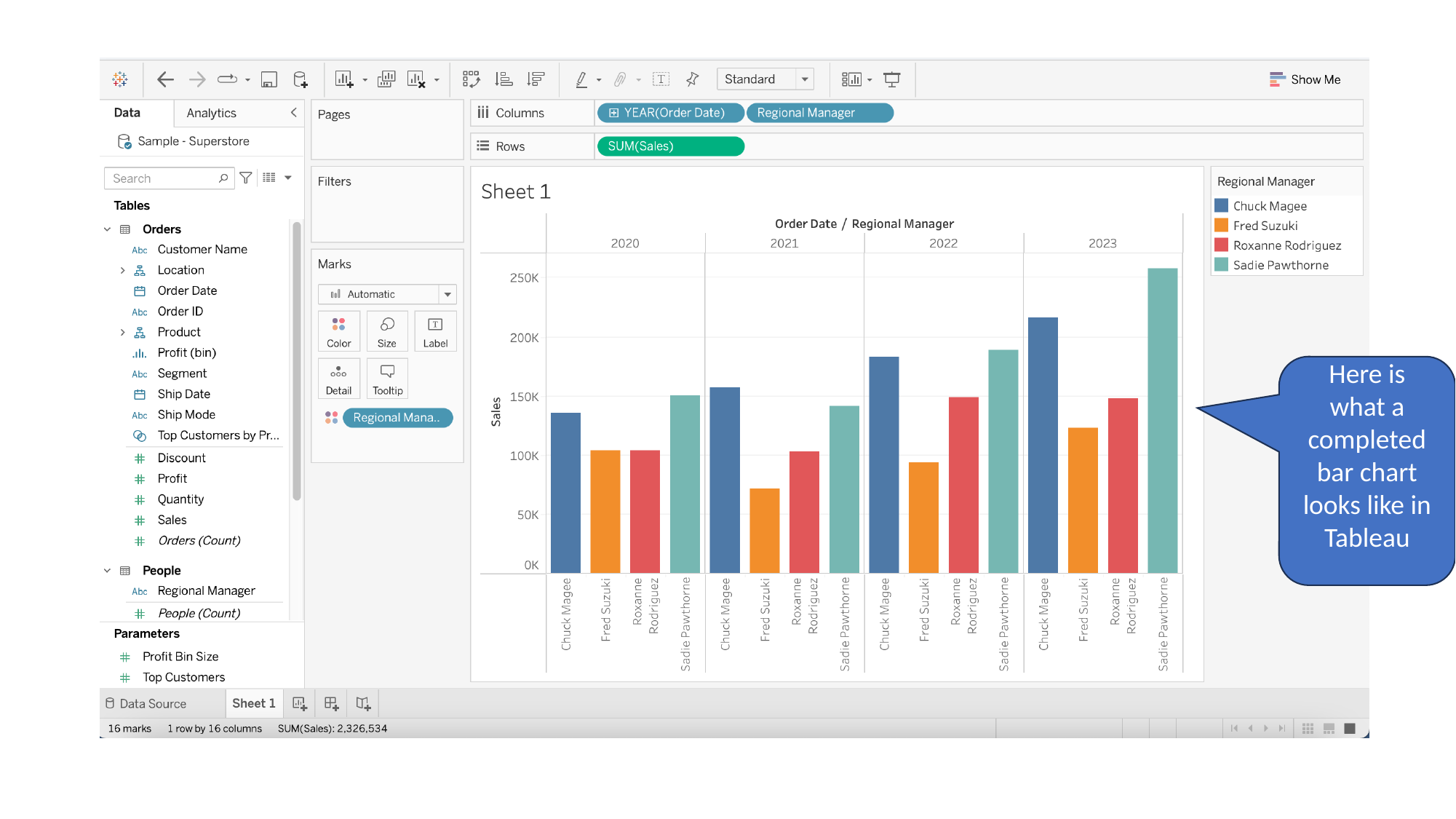

#

Here is what a completed bar chart looks like in Tableau